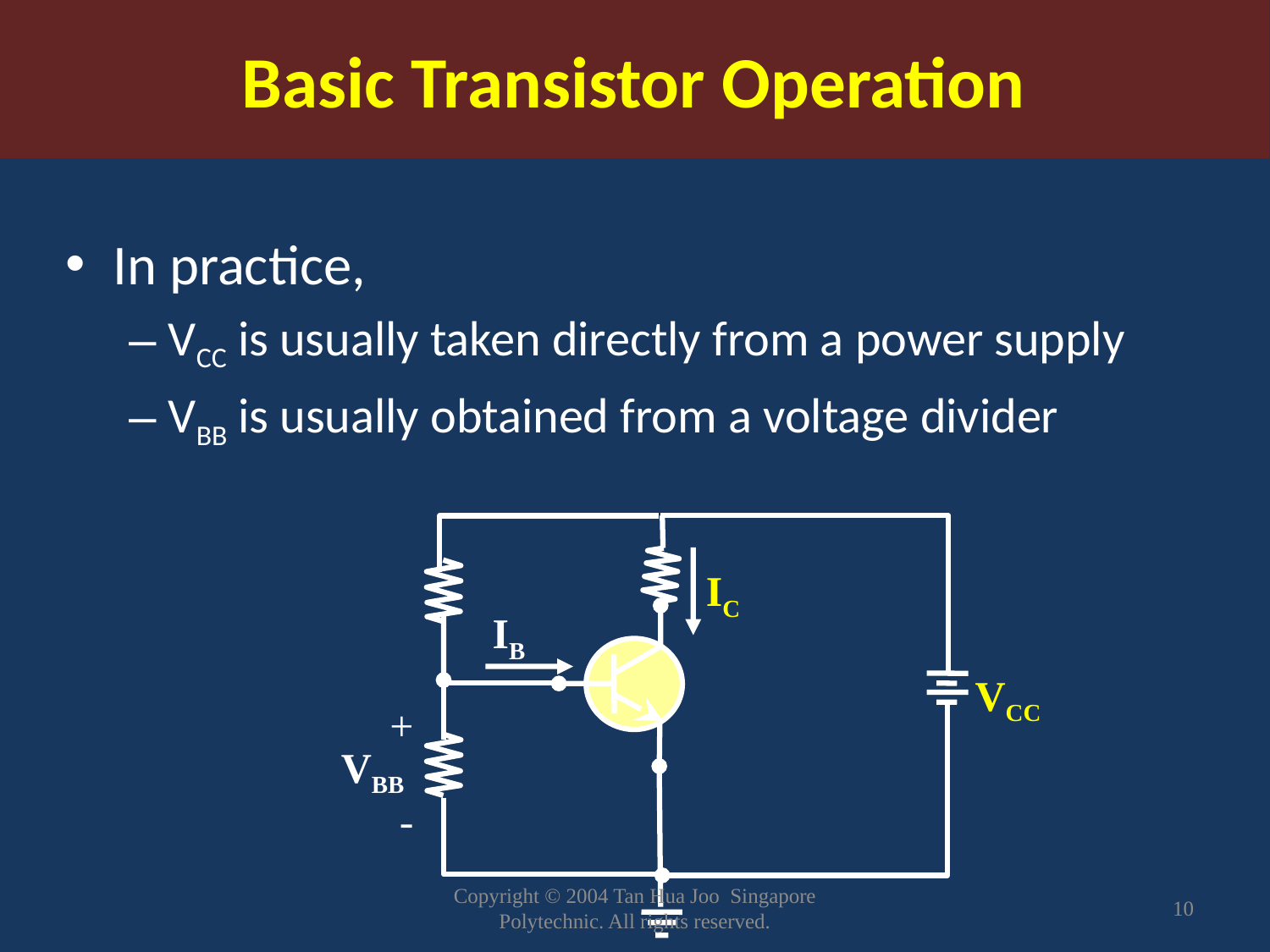

Basic Transistor Operation
In practice,
VCC is usually taken directly from a power supply
VBB is usually obtained from a voltage divider

IC

IB

+
VBB
-

VCC
Copyright © 2004 Tan Hua Joo  Singapore Polytechnic. All rights reserved.
10